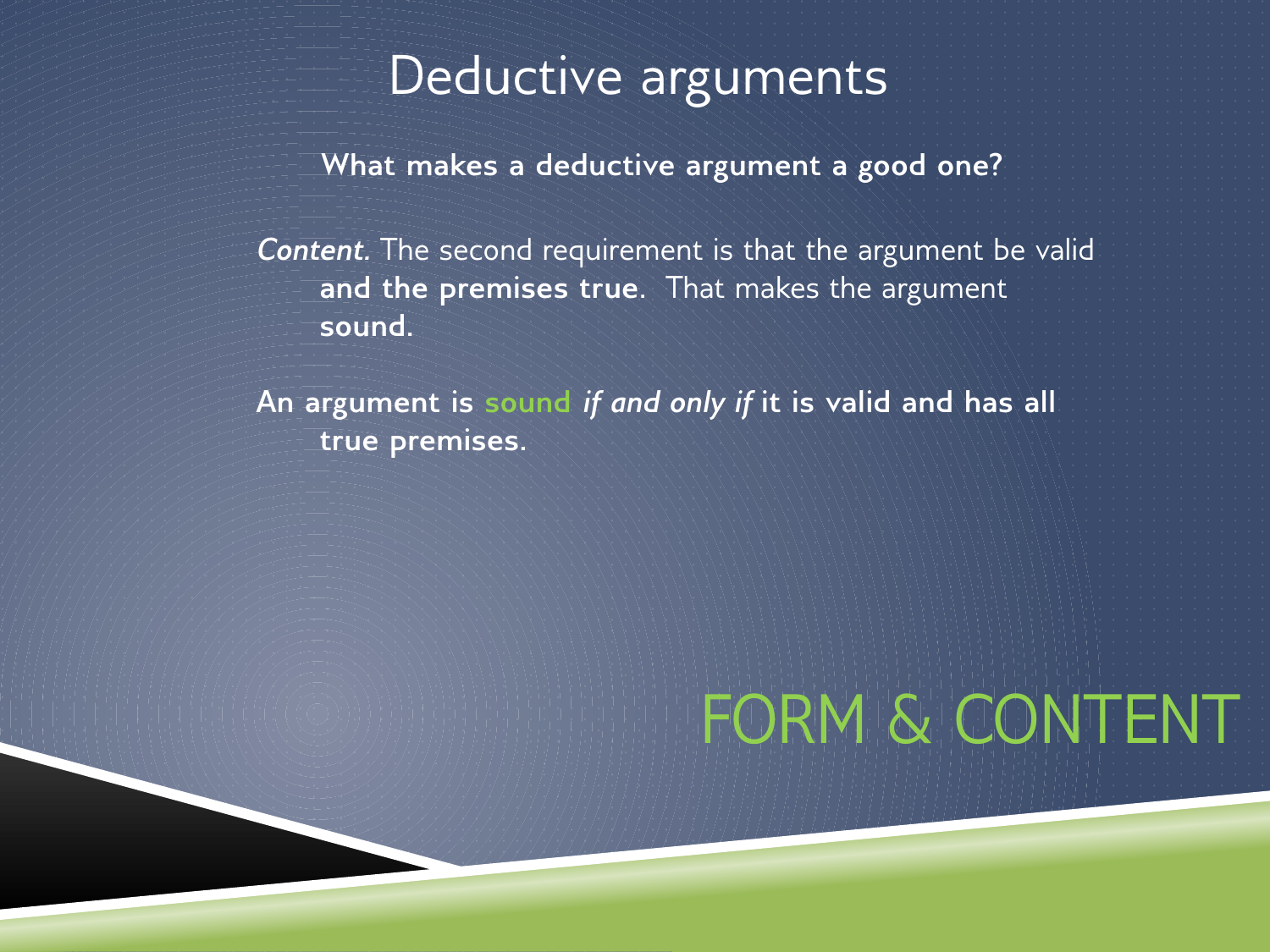

Deductive arguments
What makes a deductive argument a good one?
Content. The second requirement is that the argument be valid and the premises true.  That makes the argument sound.

An argument is sound if and only if it is valid and has all true premises.

Form & Content